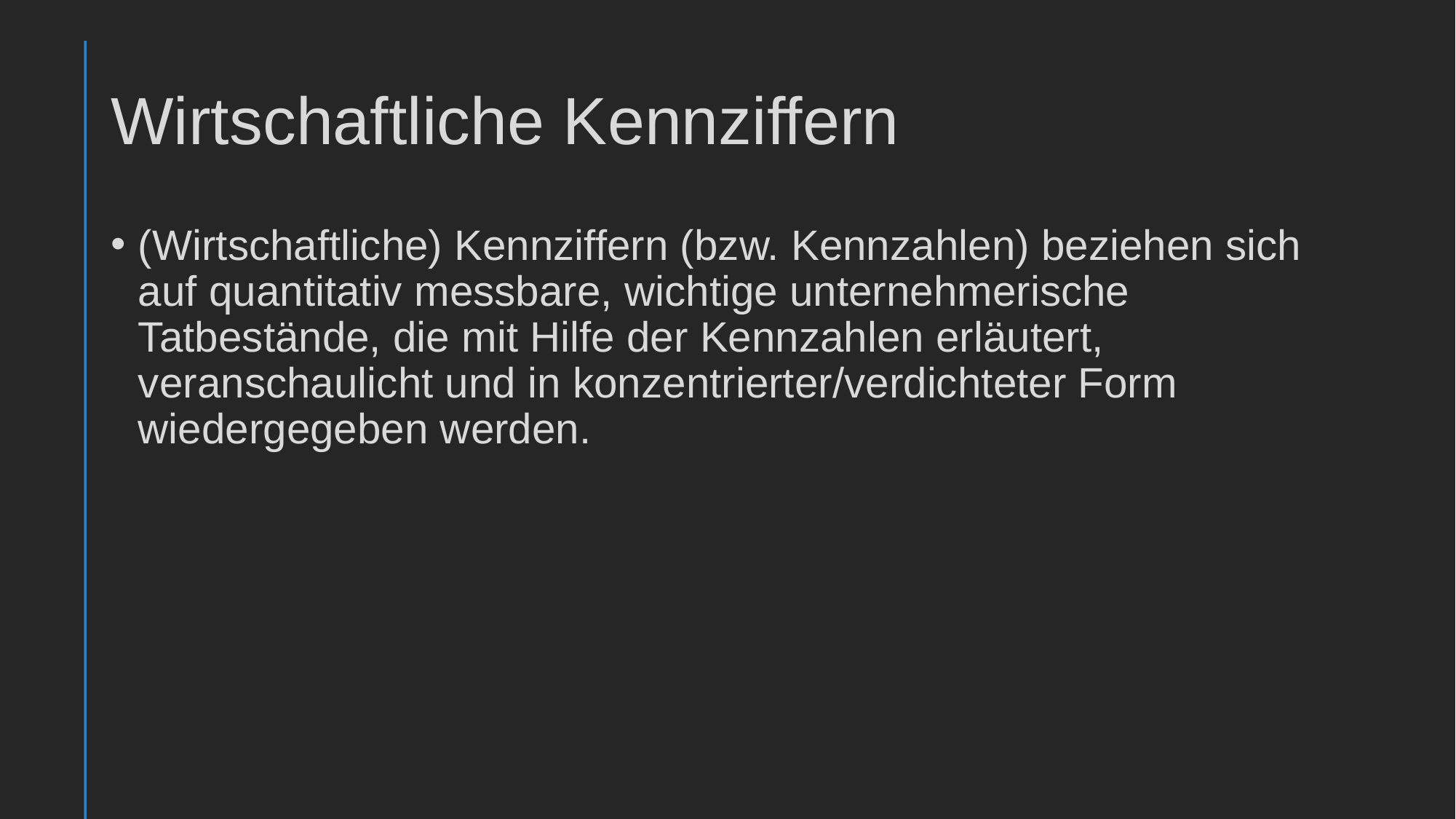

# Wirtschaftliche Kennziffern
(Wirtschaftliche) Kennziffern (bzw. Kennzahlen) beziehen sich auf quantitativ messbare, wichtige unternehmerische Tatbestände, die mit Hilfe der Kennzahlen erläutert, veranschaulicht und in konzentrierter/verdichteter Form wiedergegeben werden.